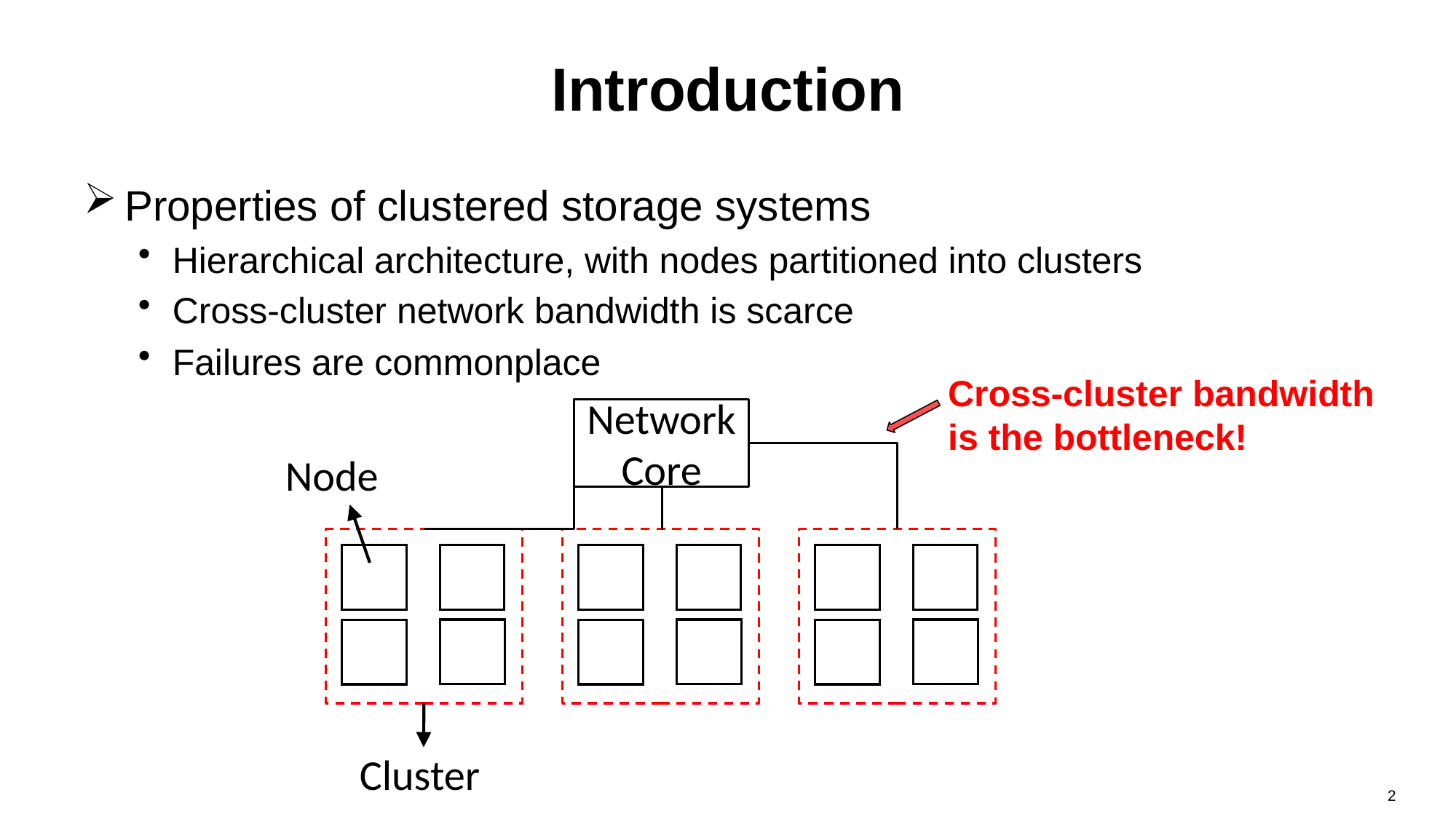

# Introduction
Properties of clustered storage systems
Hierarchical architecture, with nodes partitioned into clusters
Cross-cluster network bandwidth is scarce
Failures are commonplace
Cross-cluster bandwidth is the bottleneck!
Network Core

Node

Cluster
2